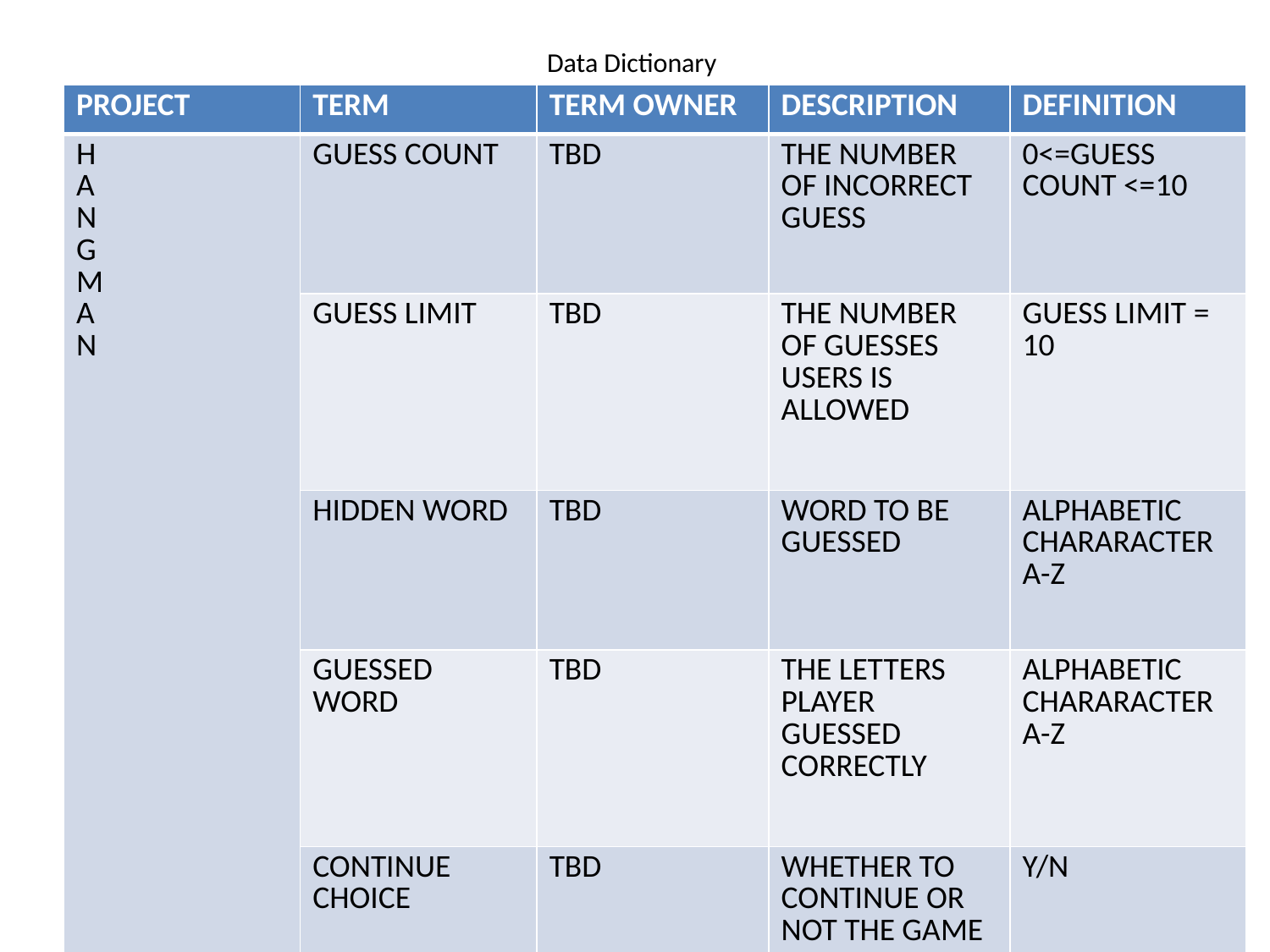

# Data Dictionary
| PROJECT | TERM | TERM OWNER | DESCRIPTION | DEFINITION |
| --- | --- | --- | --- | --- |
| H A N G M A N | GUESS COUNT | TBD | THE NUMBER OF INCORRECT GUESS | 0<=GUESS COUNT <=10 |
|  | GUESS LIMIT | TBD | THE NUMBER OF GUESSES USERS IS ALLOWED | GUESS LIMIT = 10 |
|  | HIDDEN WORD | TBD | WORD TO BE GUESSED | ALPHABETIC CHARARACTER A-Z |
|  | GUESSED WORD | TBD | THE LETTERS PLAYER GUESSED CORRECTLY | ALPHABETIC CHARARACTER A-Z |
|  | CONTINUE CHOICE | TBD | WHETHER TO CONTINUE OR NOT THE GAME | Y/N |